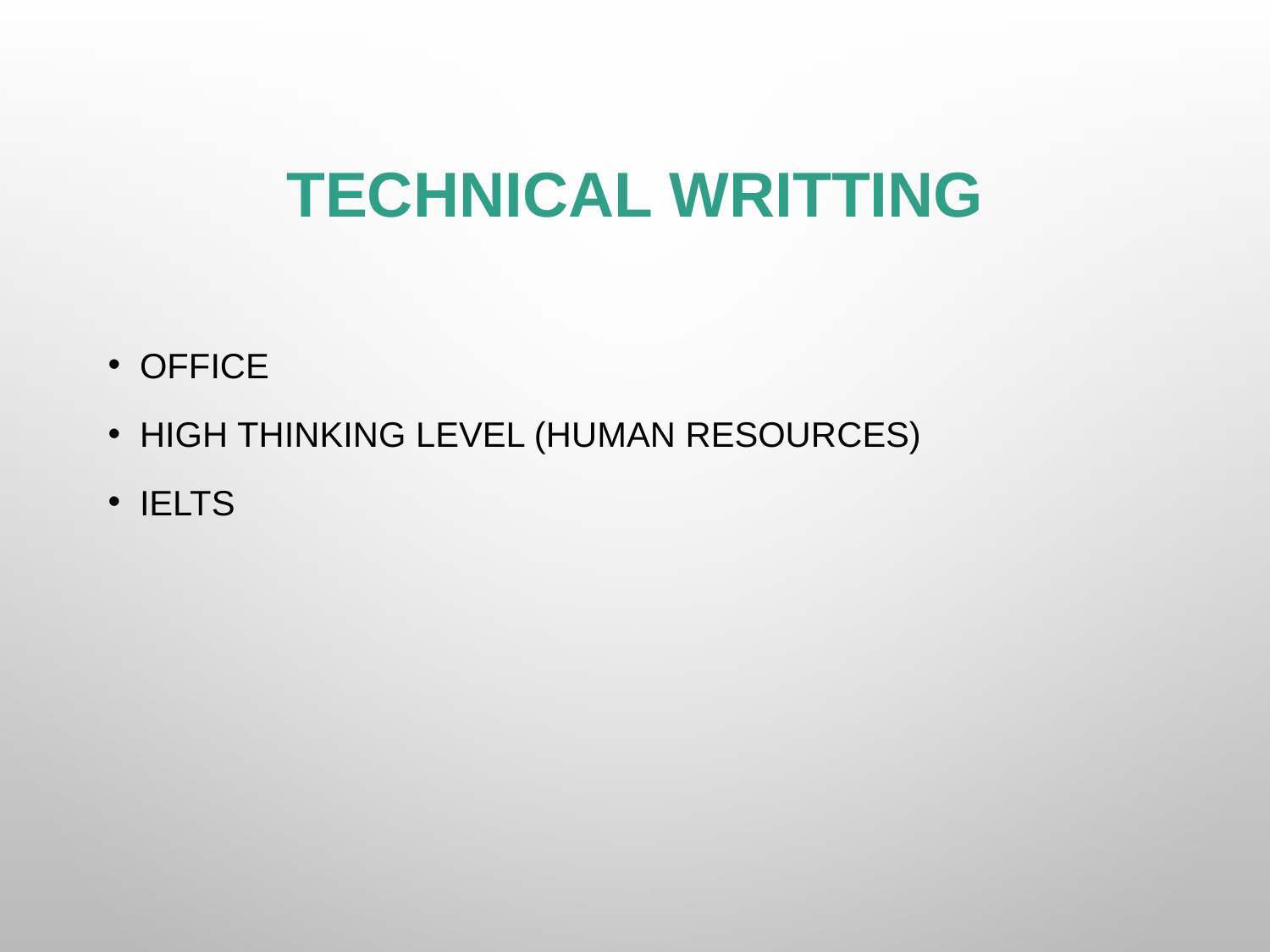

# Technical Writting
Office
High Thinking Level (Human Resources)
Ielts